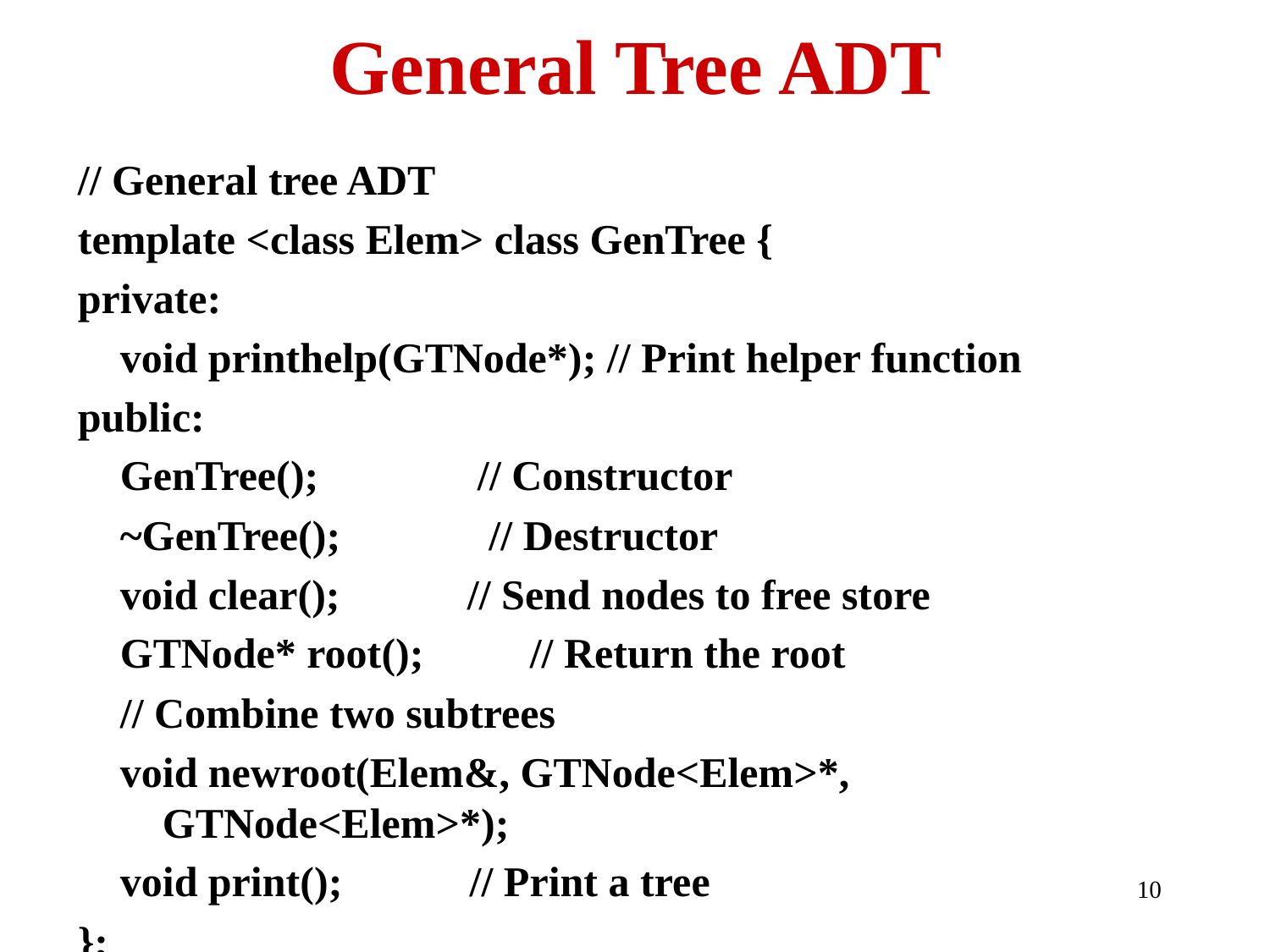

# General Tree ADT
// General tree ADT
template <class Elem> class GenTree {
private:
    void printhelp(GTNode*); // Print helper function
public:
    GenTree();               // Constructor
    ~GenTree();              // Destructor
    void clear();            // Send nodes to free store
    GTNode* root();          // Return the root
    // Combine two subtrees
    void newroot(Elem&, GTNode<Elem>*, GTNode<Elem>*);
    void print();            // Print a tree
};
10